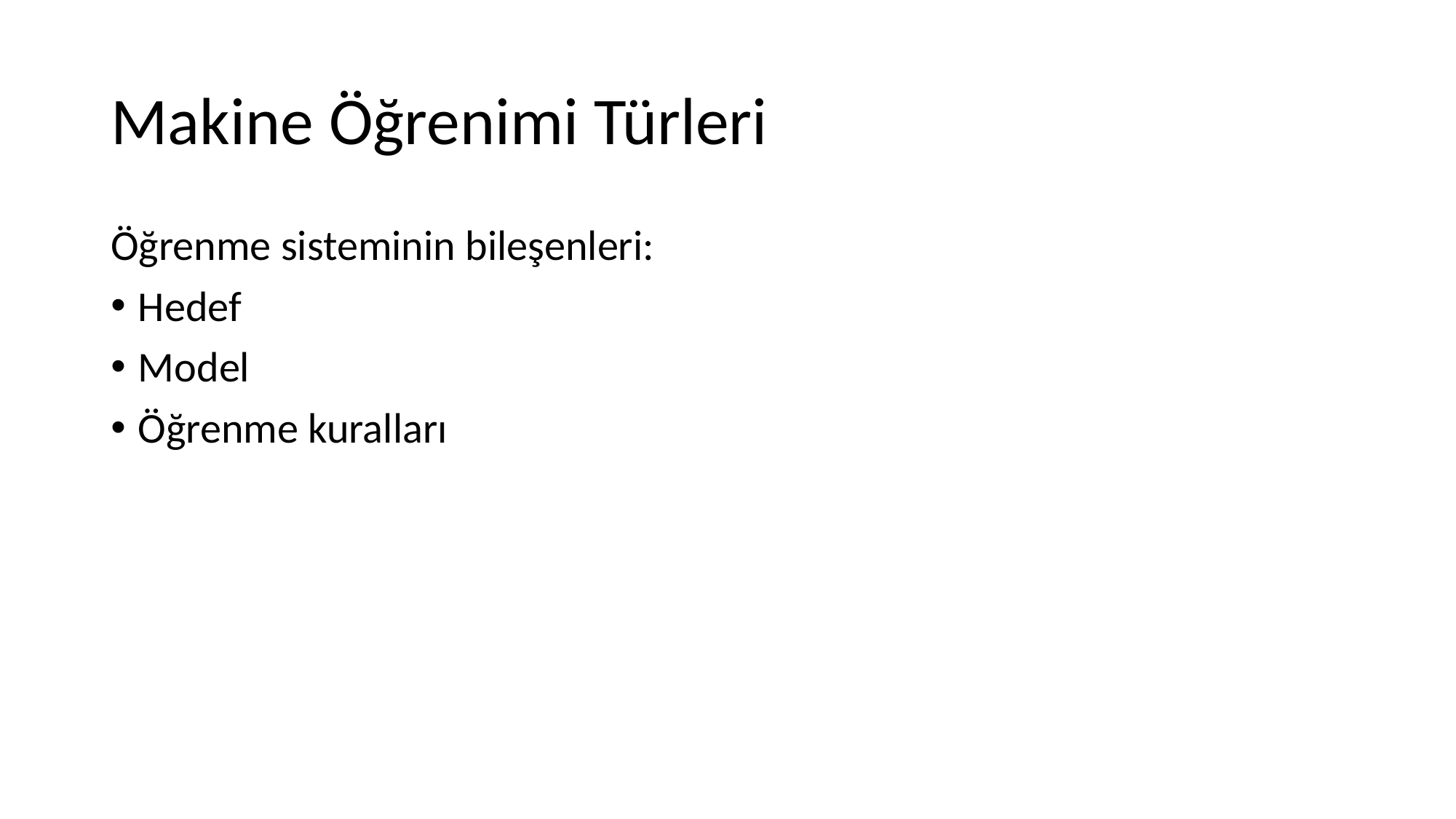

# Makine Öğrenimi Türleri
Öğrenme sisteminin bileşenleri:
Hedef
Model
Öğrenme kuralları